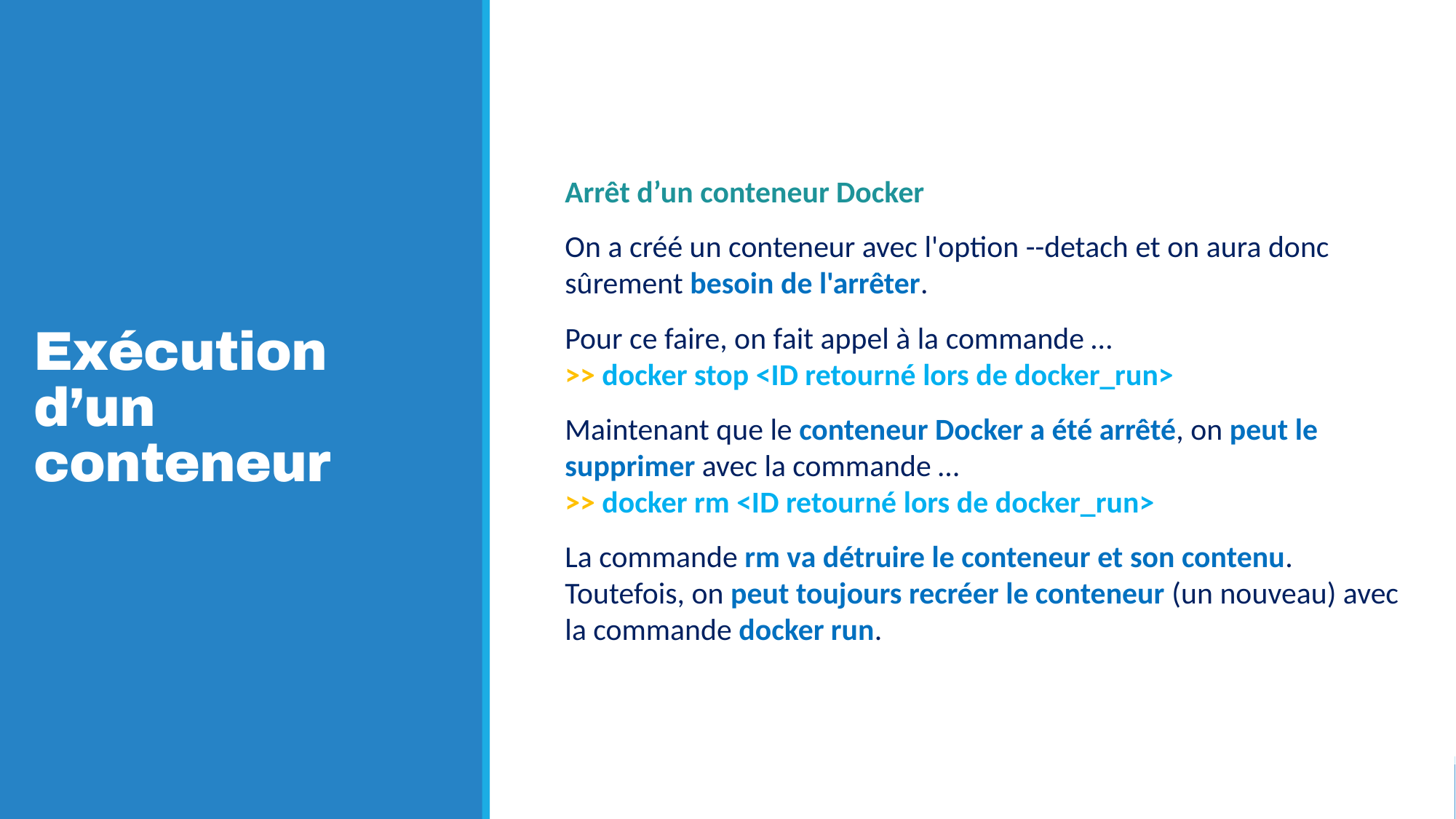

# Exécution d’un conteneur
Arrêt d’un conteneur Docker
On a créé un conteneur avec l'option --detach et on aura donc sûrement besoin de l'arrêter.
Pour ce faire, on fait appel à la commande …
>> docker stop <ID retourné lors de docker_run>
Maintenant que le conteneur Docker a été arrêté, on peut le supprimer avec la commande …
>> docker rm <ID retourné lors de docker_run>
La commande rm va détruire le conteneur et son contenu.
Toutefois, on peut toujours recréer le conteneur (un nouveau) avec la commande docker run.